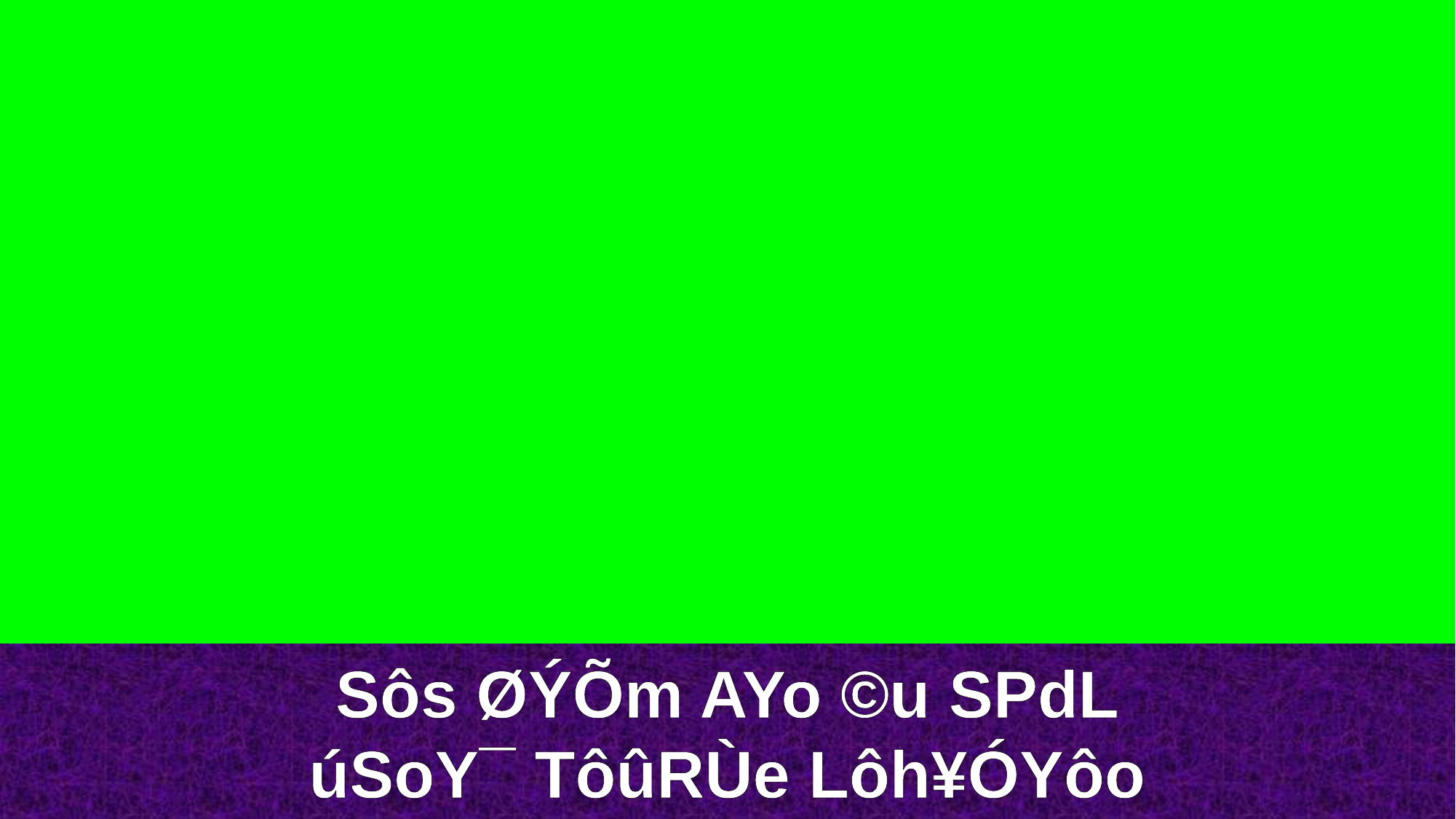

Sôs ØÝÕm AYo ©u SPdL
úSoY¯ TôûRÙe Lôh¥ÓYôo